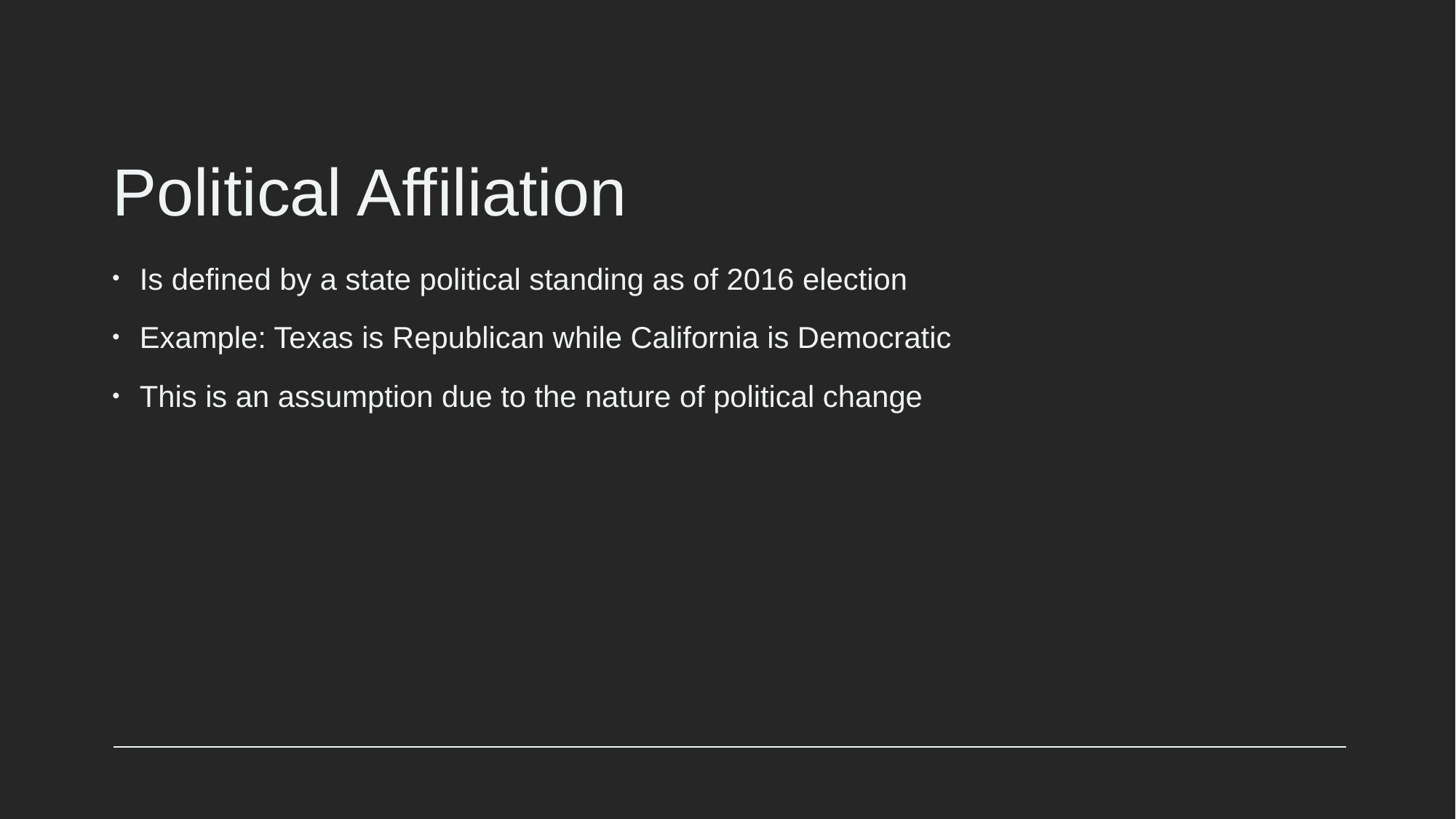

# Political Affiliation
Is defined by a state political standing as of 2016 election
Example: Texas is Republican while California is Democratic
This is an assumption due to the nature of political change